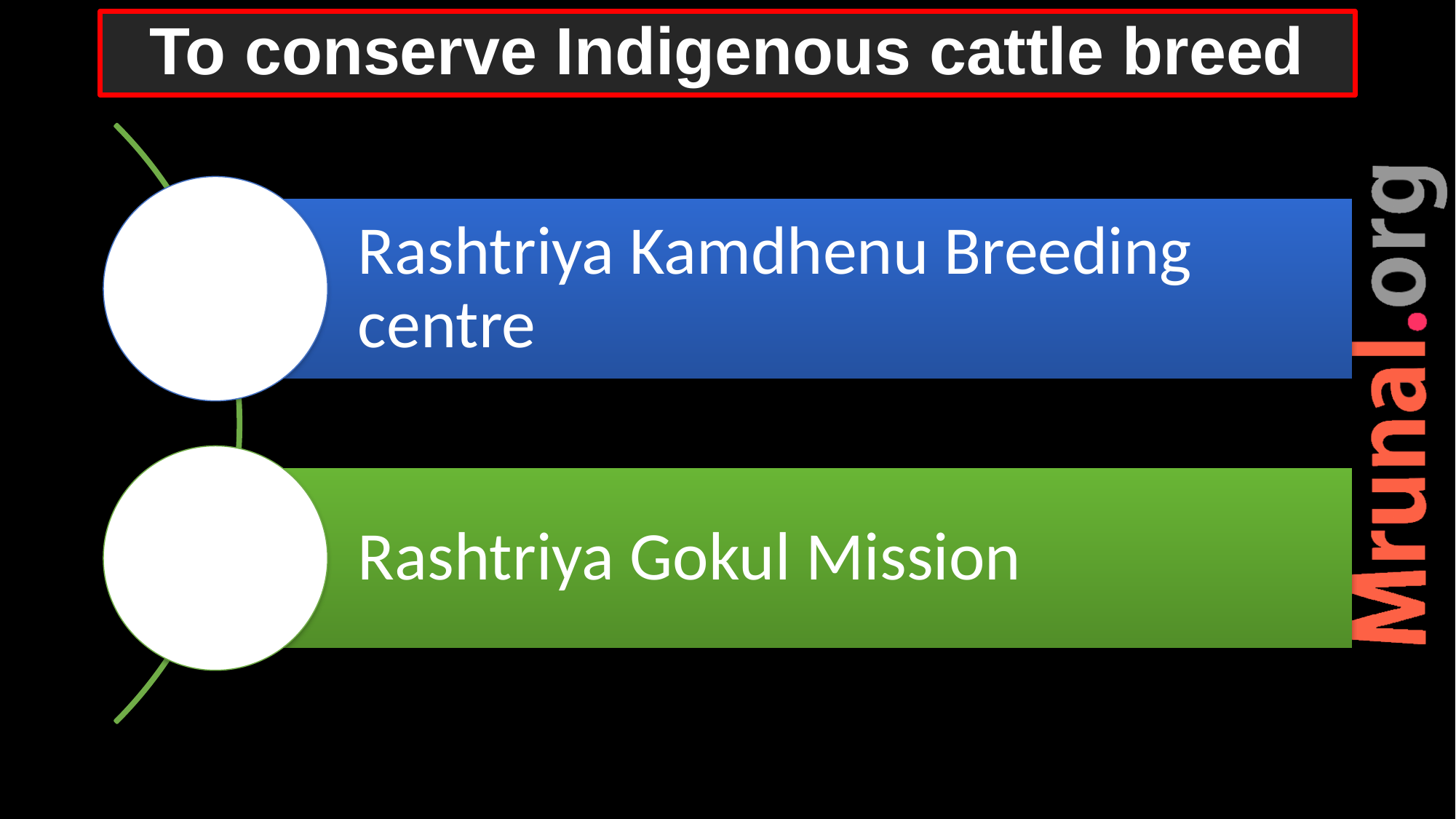

# To conserve Indigenous cattle breed
Rashtriya Kamdhenu Breeding centre
Rashtriya Gokul Mission